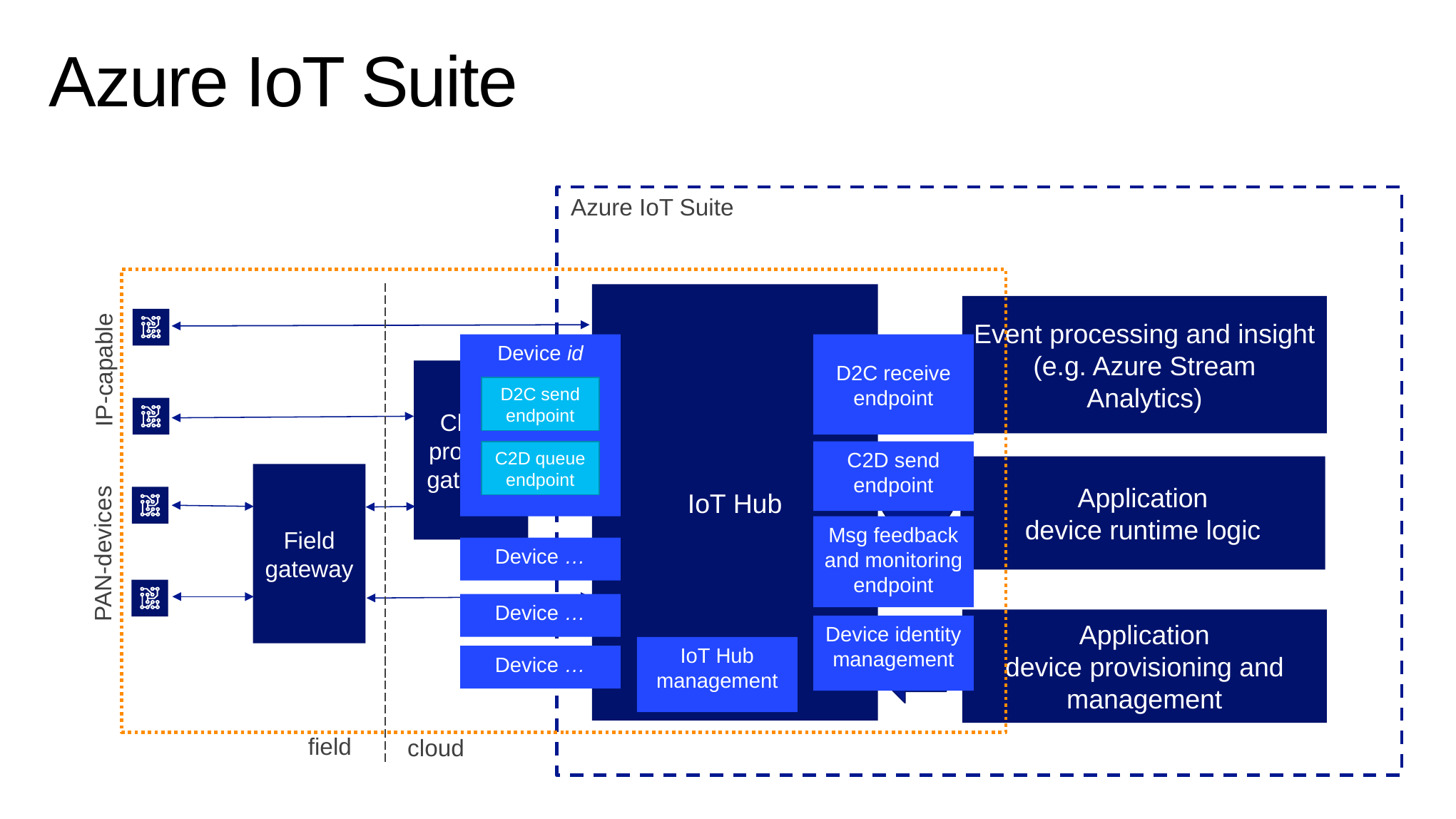

# Azure IoT Suite
Azure IoT Suite

IoT Hub
Event processing and insight
(e.g. Azure Stream Analytics)

Device id
D2C send endpoint
C2D queue
endpoint
D2C receive endpoint

IP-capable
Cloud protocol
gateway

C2D send endpoint
Application
device runtime logic
Field gateway

Msg feedback and monitoring endpoint
PAN-devices
Device …

Device …
Application
device provisioning and management
Device identity management
IoT Hub management
Device …

field
cloud